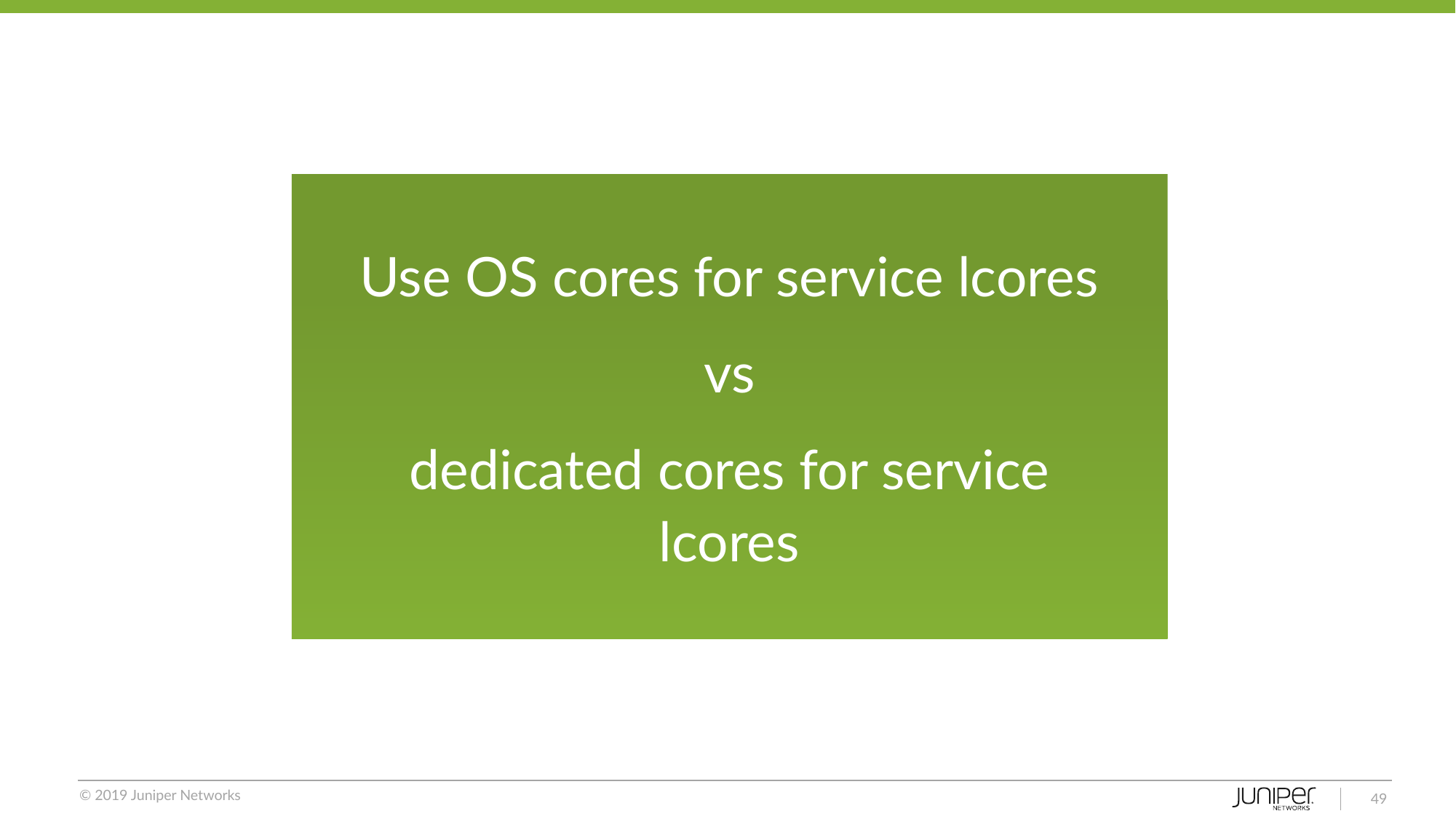

Use OS cores for service lcores
vs
dedicated cores for service lcores
49